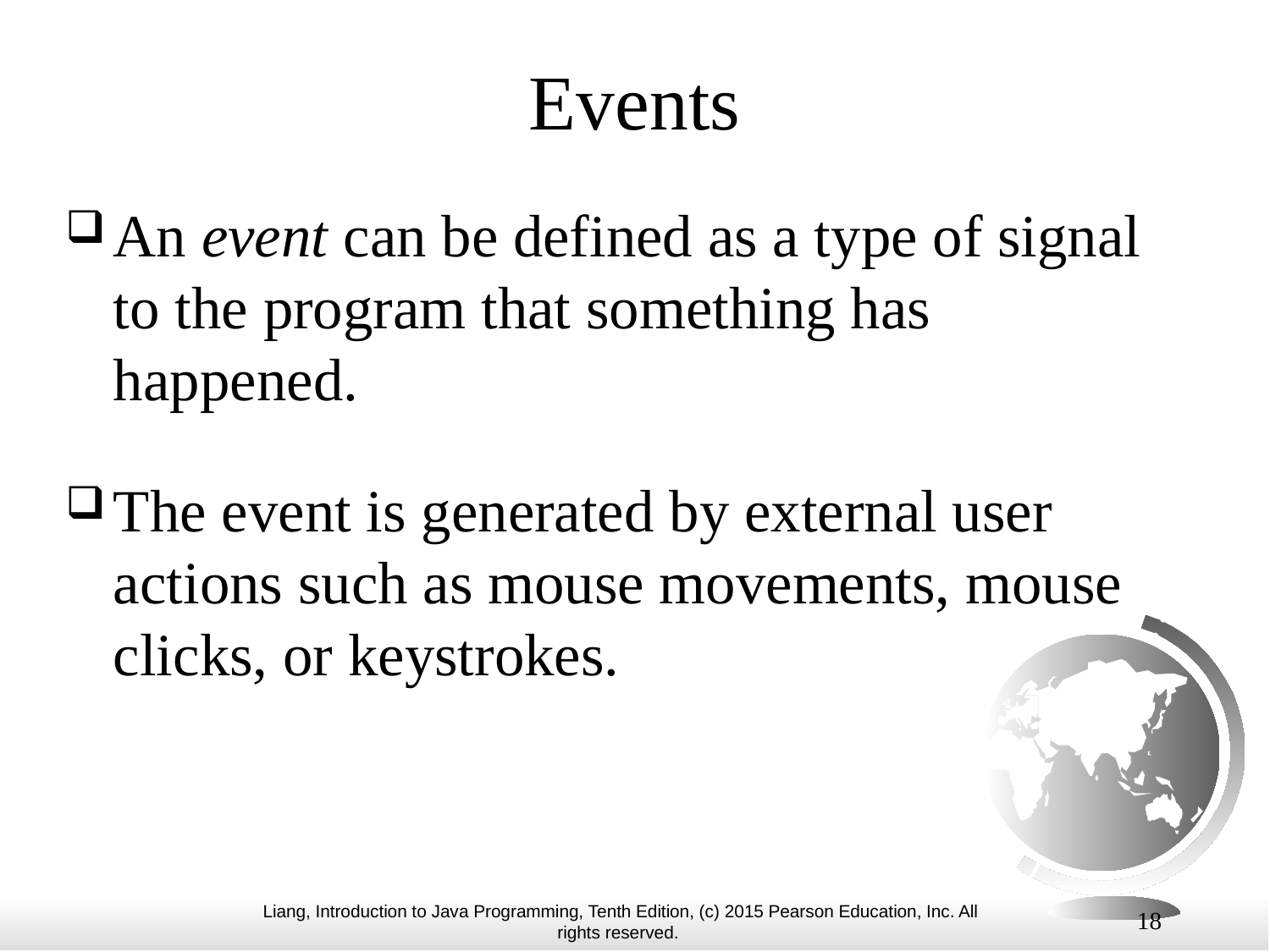

# Events
An event can be defined as a type of signal to the program that something has happened.
The event is generated by external user actions such as mouse movements, mouse clicks, or keystrokes.
18